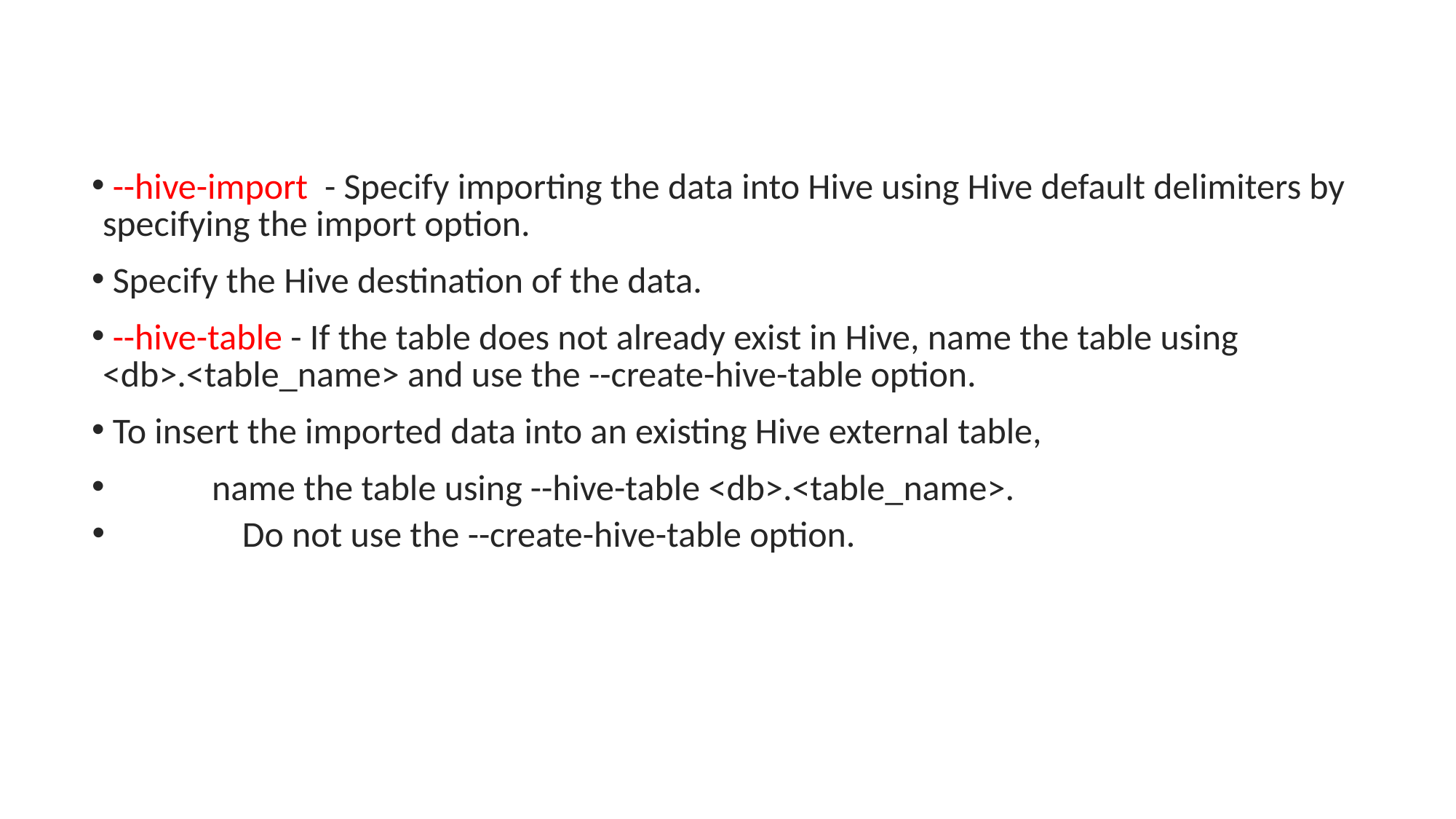

--hive-import  - Specify importing the data into Hive using Hive default delimiters by  specifying the import option.
 Specify the Hive destination of the data.
 --hive-table - If the table does not already exist in Hive, name the table using <db>.<table_name> and use the --create-hive-table option.
 To insert the imported data into an existing Hive external table,
 	name the table using --hive-table <db>.<table_name>.
 	Do not use the --create-hive-table option.